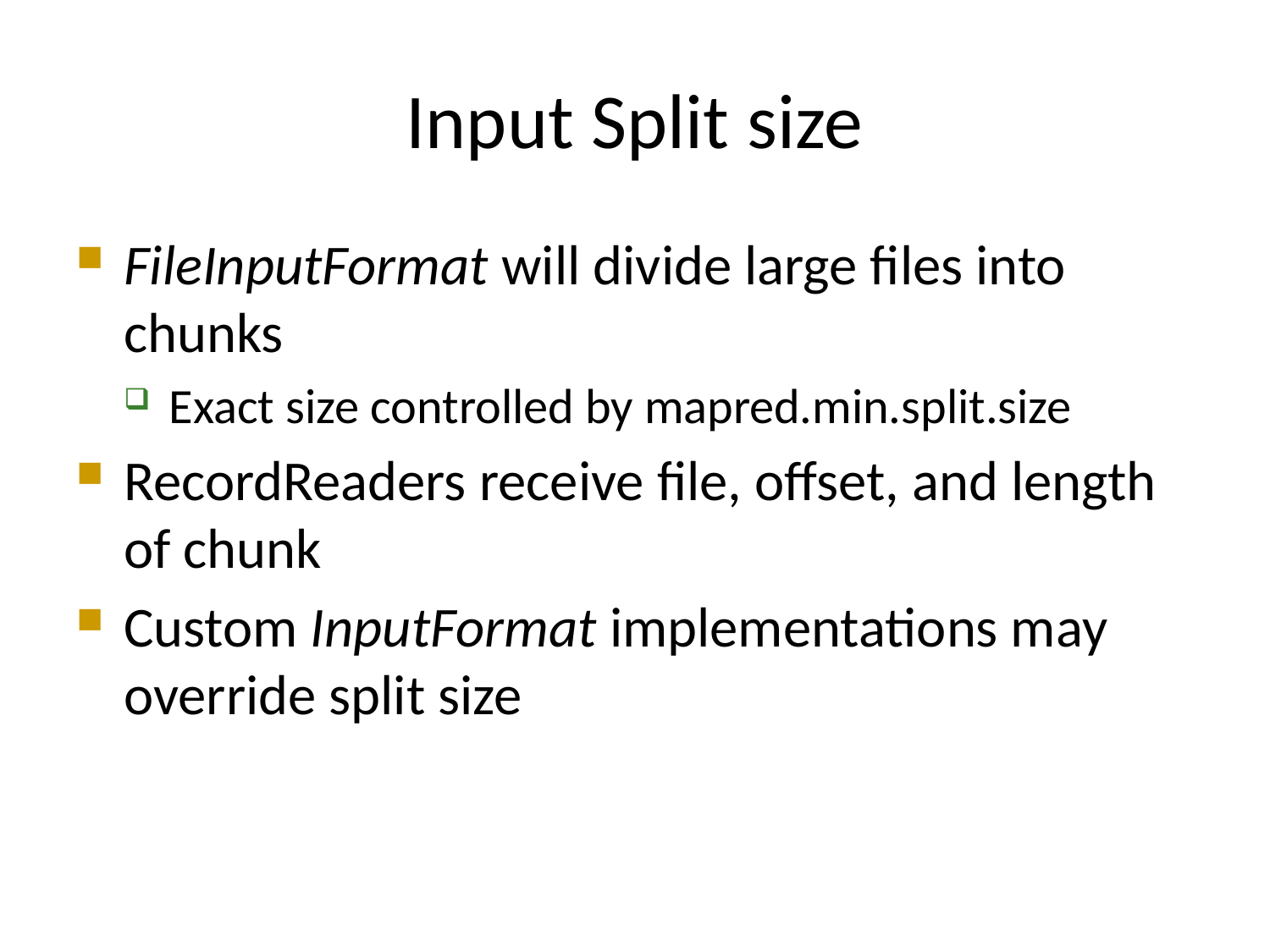

# Input Split size
FileInputFormat will divide large files into chunks
Exact size controlled by mapred.min.split.size
RecordReaders receive file, offset, and length of chunk
Custom InputFormat implementations may override split size